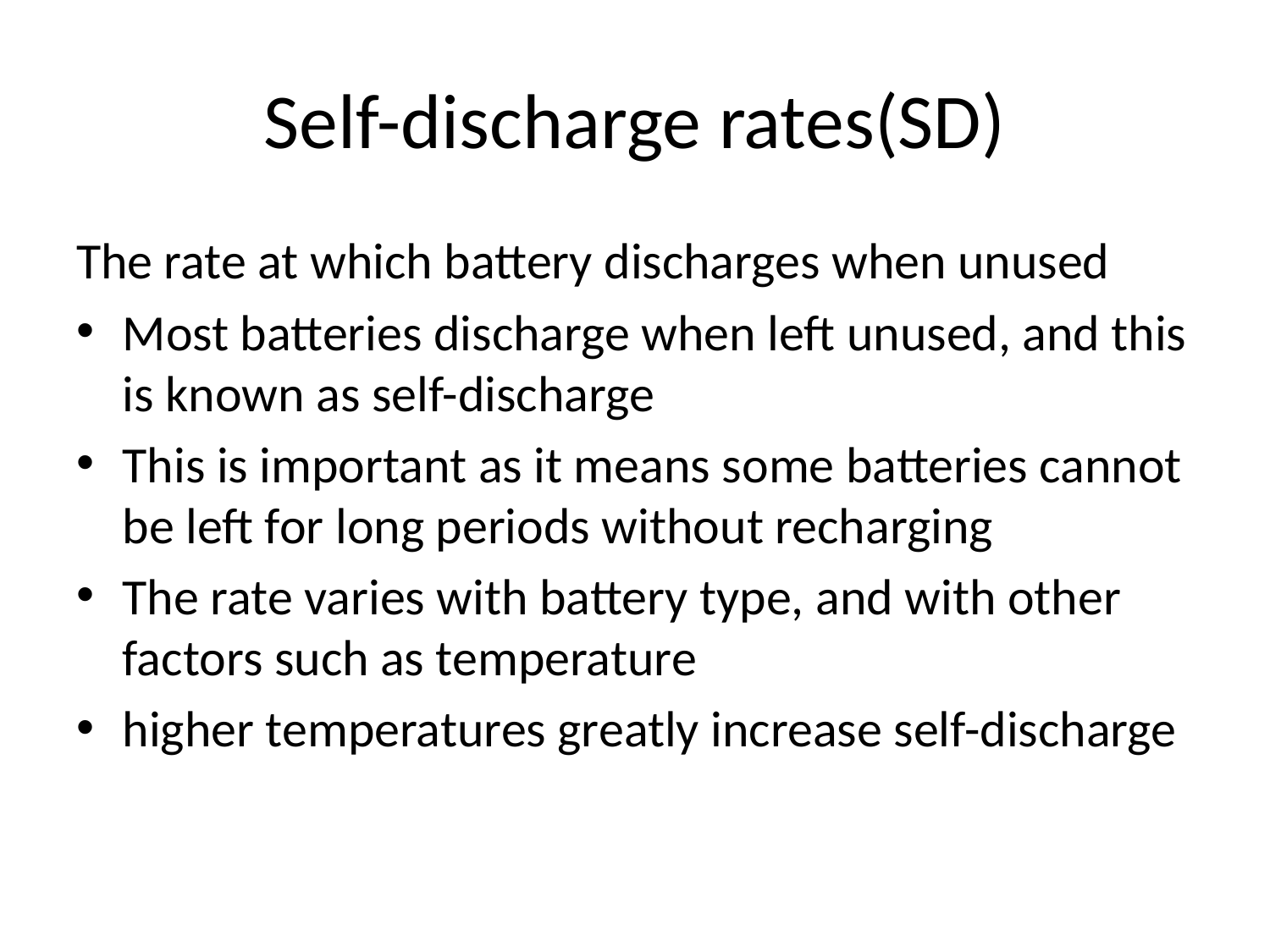

# Self-discharge rates(SD)
The rate at which battery discharges when unused
Most batteries discharge when left unused, and this is known as self-discharge
This is important as it means some batteries cannot be left for long periods without recharging
The rate varies with battery type, and with other factors such as temperature
higher temperatures greatly increase self-discharge